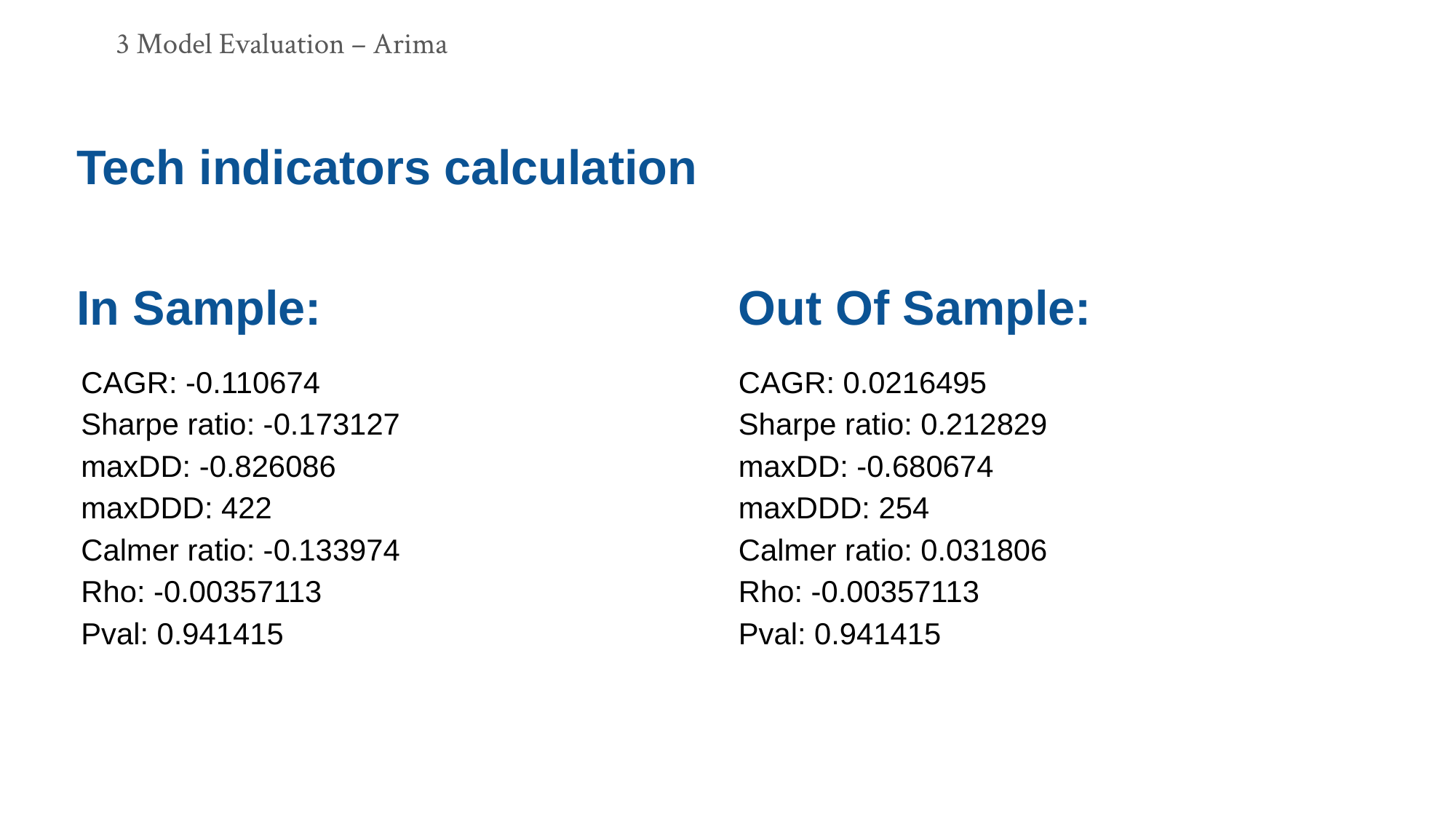

3 Model Evaluation – Arima
Tech indicators calculation
In Sample:
Out Of Sample:
CAGR: 0.0216495
Sharpe ratio: 0.212829
maxDD: -0.680674
maxDDD: 254
Calmer ratio: 0.031806
Rho: -0.00357113
Pval: 0.941415
CAGR: -0.110674
Sharpe ratio: -0.173127
maxDD: -0.826086
maxDDD: 422
Calmer ratio: -0.133974
Rho: -0.00357113
Pval: 0.941415